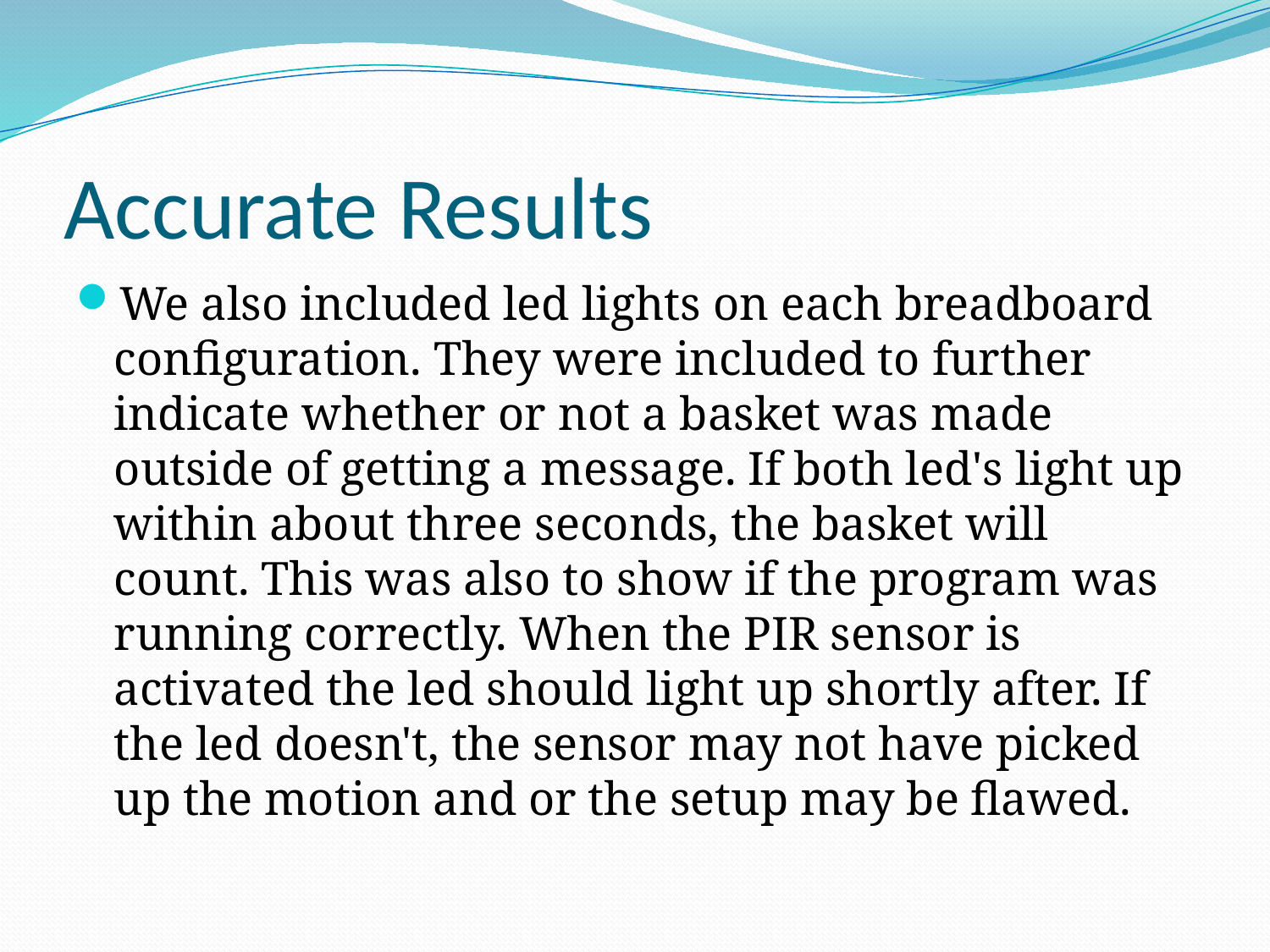

# Accurate Results
We also included led lights on each breadboard configuration. They were included to further indicate whether or not a basket was made outside of getting a message. If both led's light up within about three seconds, the basket will count. This was also to show if the program was running correctly. When the PIR sensor is activated the led should light up shortly after. If the led doesn't, the sensor may not have picked up the motion and or the setup may be flawed.